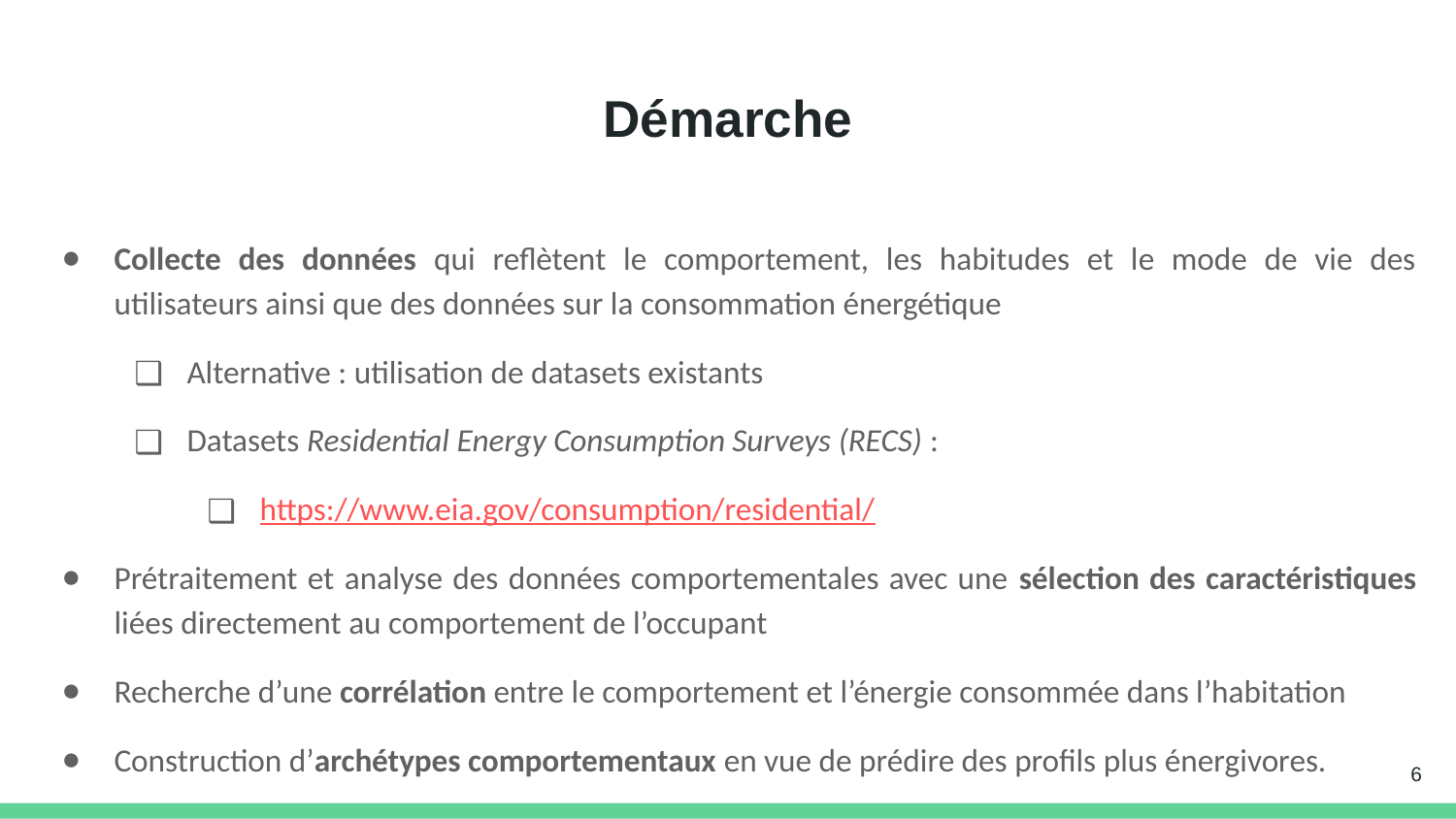

# Démarche
Collecte des données qui reflètent le comportement, les habitudes et le mode de vie des utilisateurs ainsi que des données sur la consommation énergétique
Alternative : utilisation de datasets existants
Datasets Residential Energy Consumption Surveys (RECS) :
https://www.eia.gov/consumption/residential/
Prétraitement et analyse des données comportementales avec une sélection des caractéristiques liées directement au comportement de l’occupant
Recherche d’une corrélation entre le comportement et l’énergie consommée dans l’habitation
Construction d’archétypes comportementaux en vue de prédire des profils plus énergivores.
6